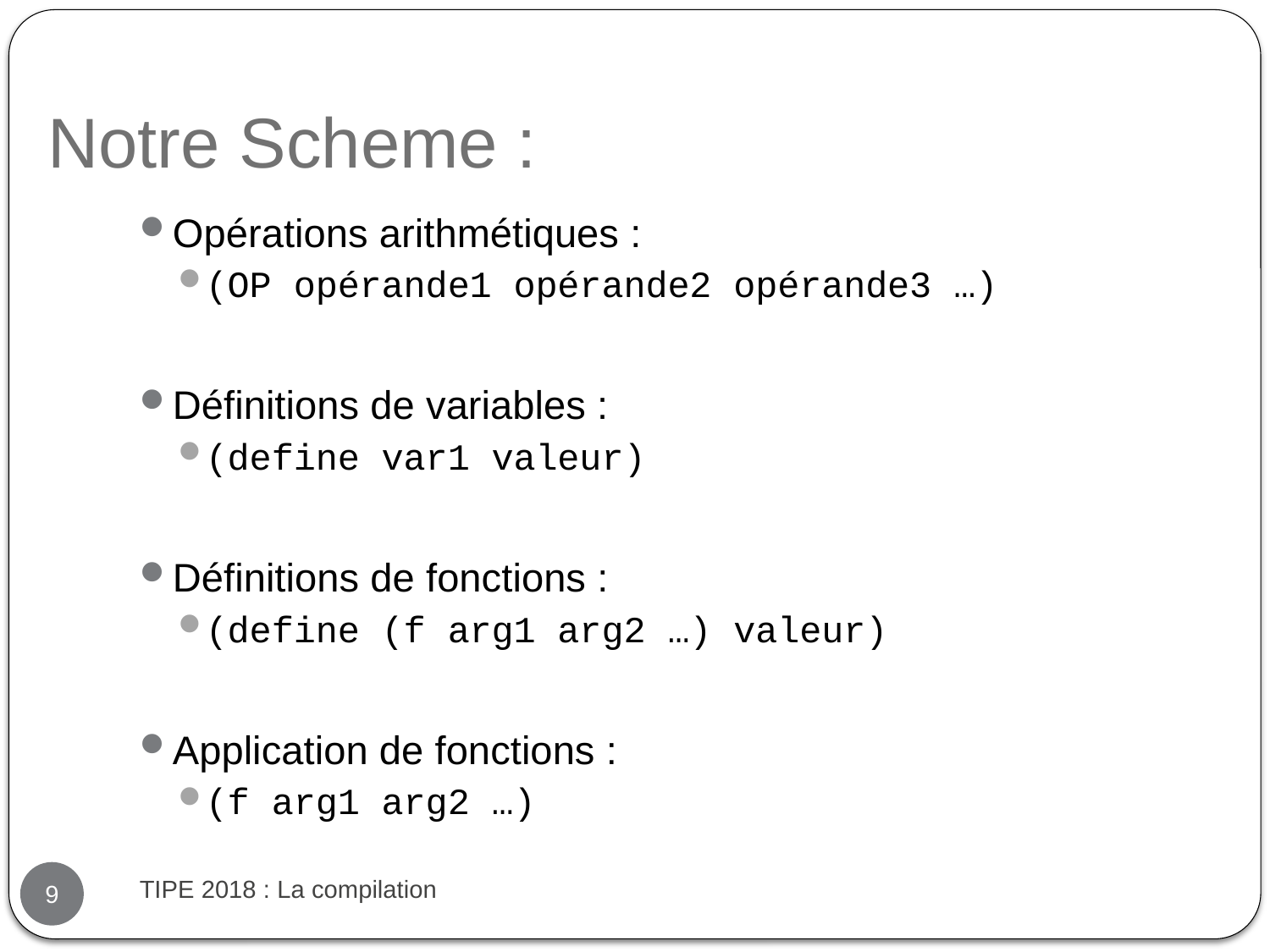

Notre Scheme :
Opérations arithmétiques :
(OP opérande1 opérande2 opérande3 …)

Définitions de variables :
(define var1 valeur)

Définitions de fonctions :
(define (f arg1 arg2 …) valeur)

Application de fonctions :
(f arg1 arg2 …)

TIPE 2018 : La compilation
9